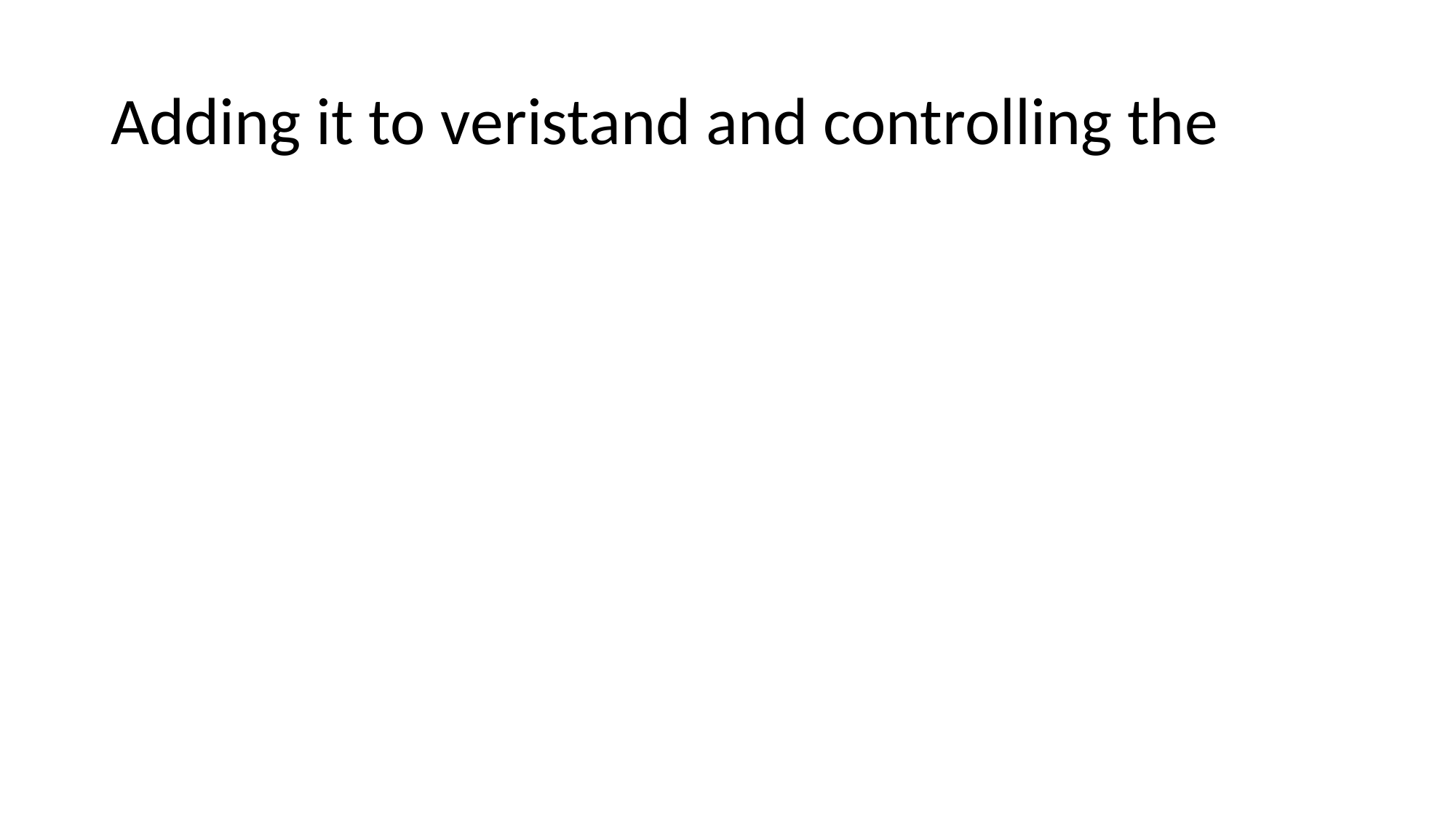

# Adding it to veristand and controlling the